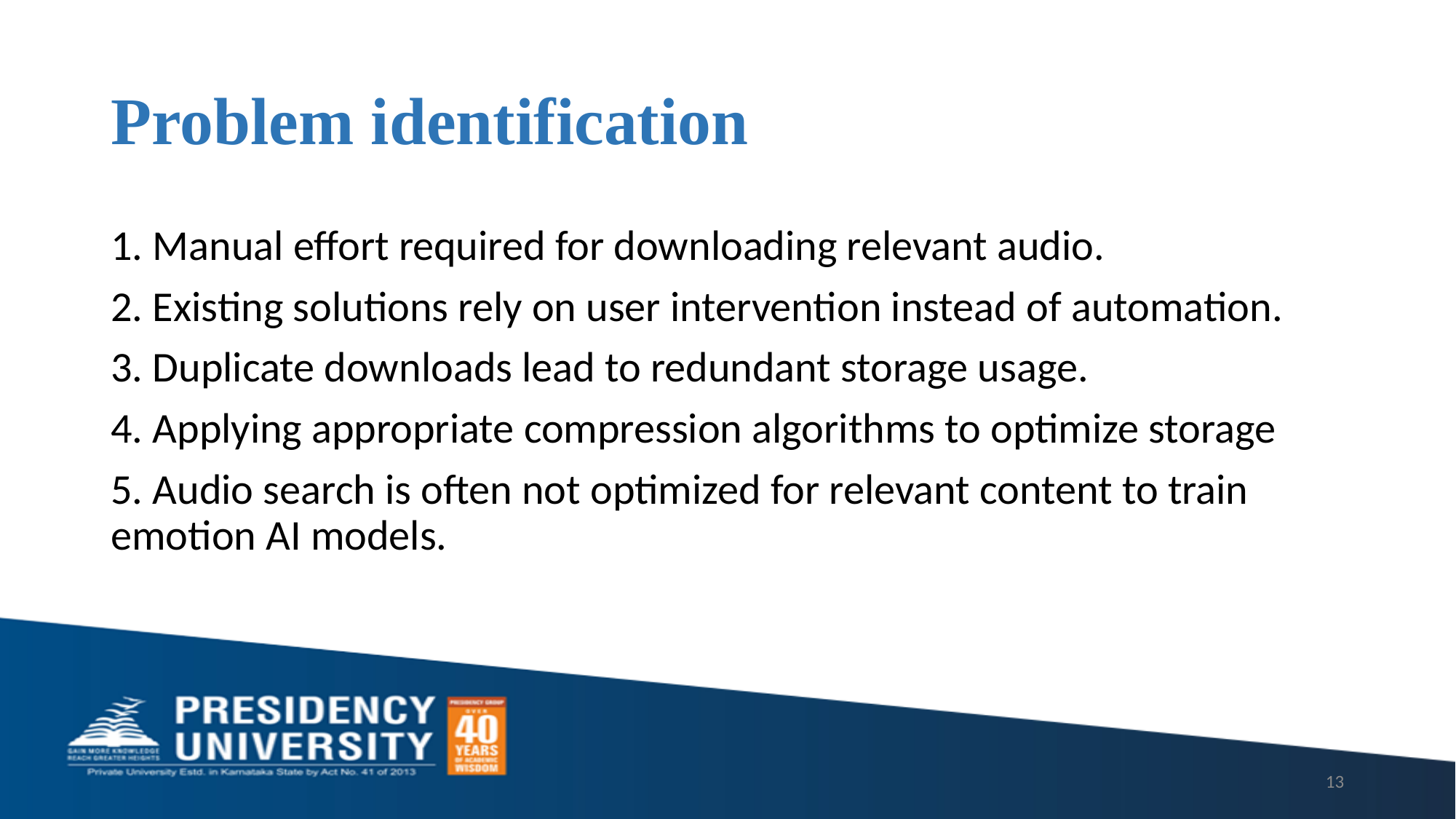

# Problem identification
1. Manual effort required for downloading relevant audio.
2. Existing solutions rely on user intervention instead of automation.
3. Duplicate downloads lead to redundant storage usage.
4. Applying appropriate compression algorithms to optimize storage
5. Audio search is often not optimized for relevant content to train emotion AI models.
13